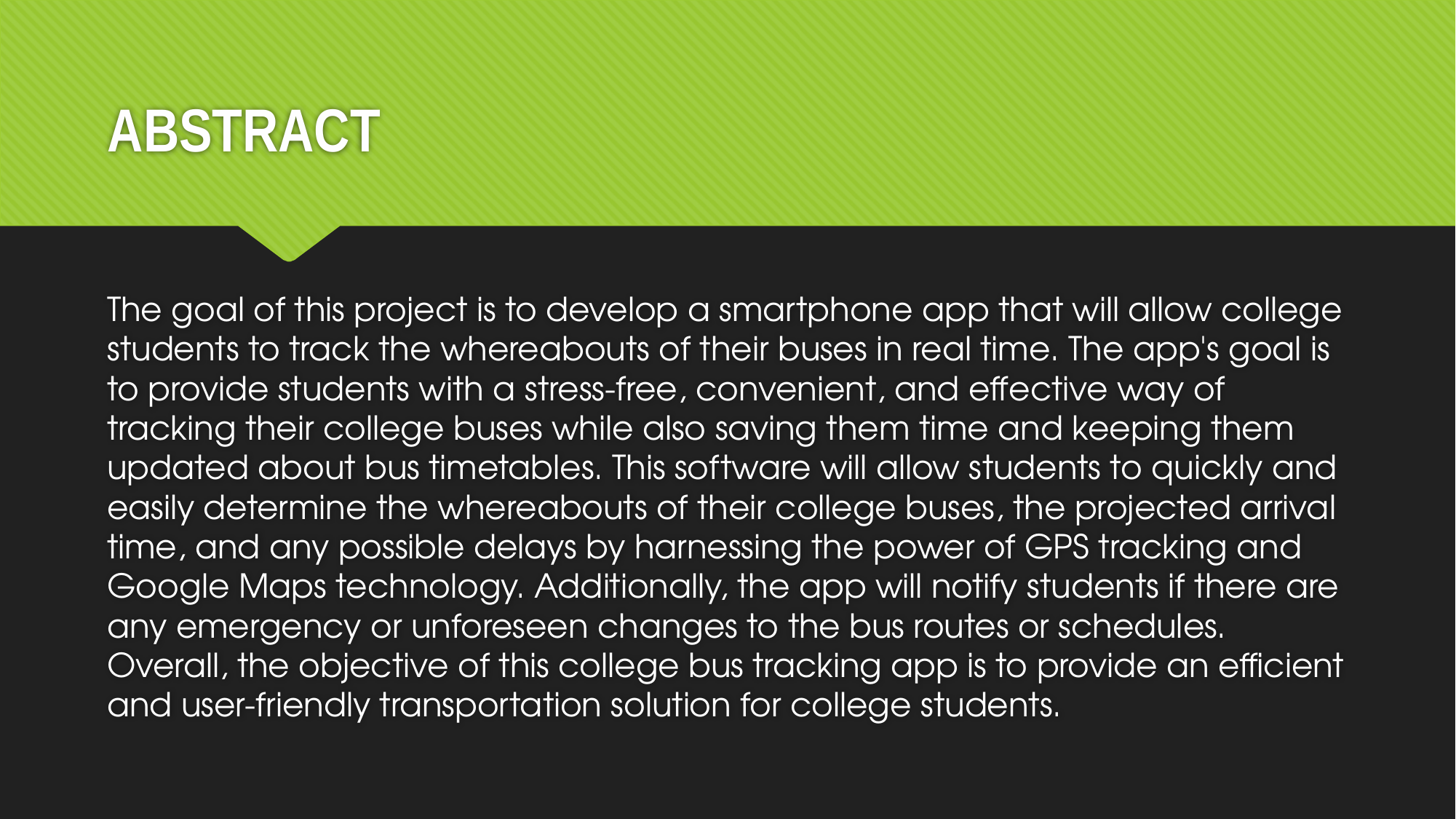

# ABSTRACT
The goal of this project is to develop a smartphone app that will allow college students to track the whereabouts of their buses in real time. The app's goal is to provide students with a stress-free, convenient, and effective way of tracking their college buses while also saving them time and keeping them updated about bus timetables. This software will allow students to quickly and easily determine the whereabouts of their college buses, the projected arrival time, and any possible delays by harnessing the power of GPS tracking and Google Maps technology. Additionally, the app will notify students if there are any emergency or unforeseen changes to the bus routes or schedules. Overall, the objective of this college bus tracking app is to provide an efficient and user-friendly transportation solution for college students.